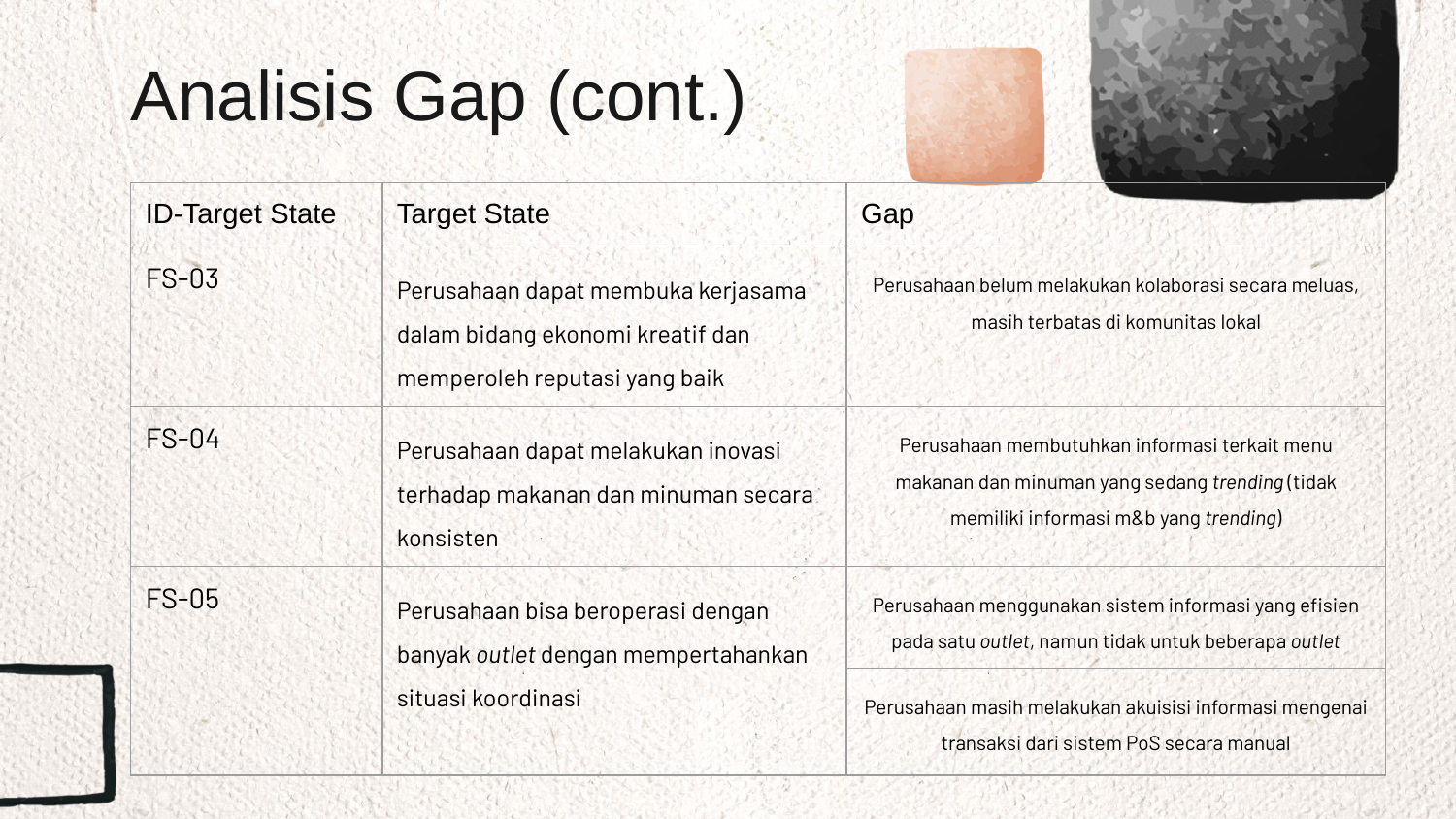

# Analisis Gap (cont.)
| ID-Target State | Target State | Gap |
| --- | --- | --- |
| FS-03 | Perusahaan dapat membuka kerjasama dalam bidang ekonomi kreatif dan memperoleh reputasi yang baik | Perusahaan belum melakukan kolaborasi secara meluas, masih terbatas di komunitas lokal |
| FS-04 | Perusahaan dapat melakukan inovasi terhadap makanan dan minuman secara konsisten | Perusahaan membutuhkan informasi terkait menu makanan dan minuman yang sedang trending (tidak memiliki informasi m&b yang trending) |
| FS-05 | Perusahaan bisa beroperasi dengan banyak outlet dengan mempertahankan situasi koordinasi | Perusahaan menggunakan sistem informasi yang efisien pada satu outlet, namun tidak untuk beberapa outlet |
|  |  | Perusahaan masih melakukan akuisisi informasi mengenai transaksi dari sistem PoS secara manual |